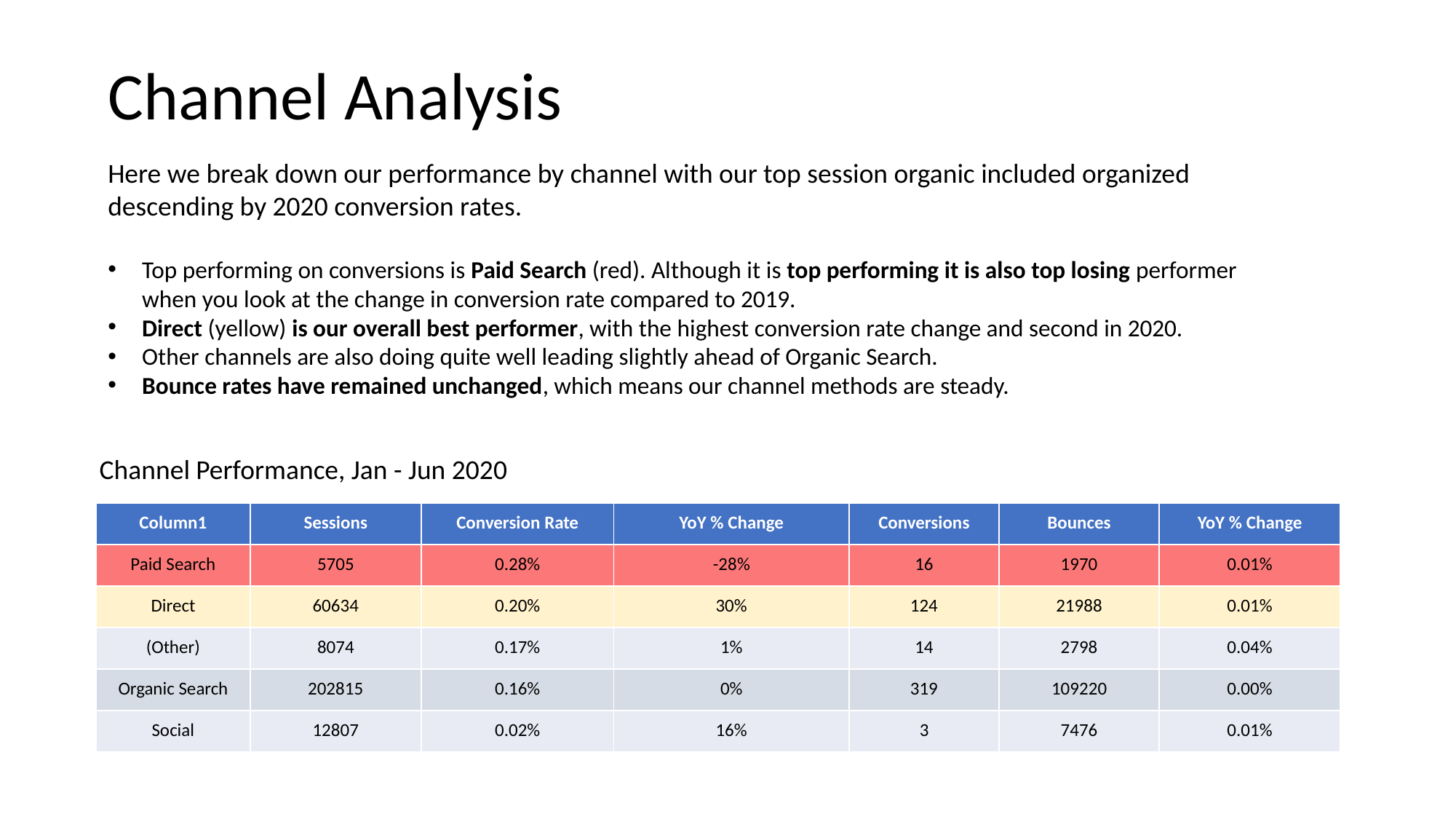

# Channel Analysis
Here we break down our performance by channel with our top session organic included organized descending by 2020 conversion rates.

Top performing on conversions is Paid Search (red). Although it is top performing it is also top losing performer when you look at the change in conversion rate compared to 2019.
Direct (yellow) is our overall best performer, with the highest conversion rate change and second in 2020.
Other channels are also doing quite well leading slightly ahead of Organic Search.
Bounce rates have remained unchanged, which means our channel methods are steady.

Channel Performance, Jan - Jun 2020
| Column1 | Sessions | Conversion Rate | YoY % Change | Conversions | Bounces | YoY % Change |
| --- | --- | --- | --- | --- | --- | --- |
| Paid Search | 5705 | 0.28% | -28% | 16 | 1970 | 0.01% |
| Direct | 60634 | 0.20% | 30% | 124 | 21988 | 0.01% |
| (Other) | 8074 | 0.17% | 1% | 14 | 2798 | 0.04% |
| Organic Search | 202815 | 0.16% | 0% | 319 | 109220 | 0.00% |
| Social | 12807 | 0.02% | 16% | 3 | 7476 | 0.01% |